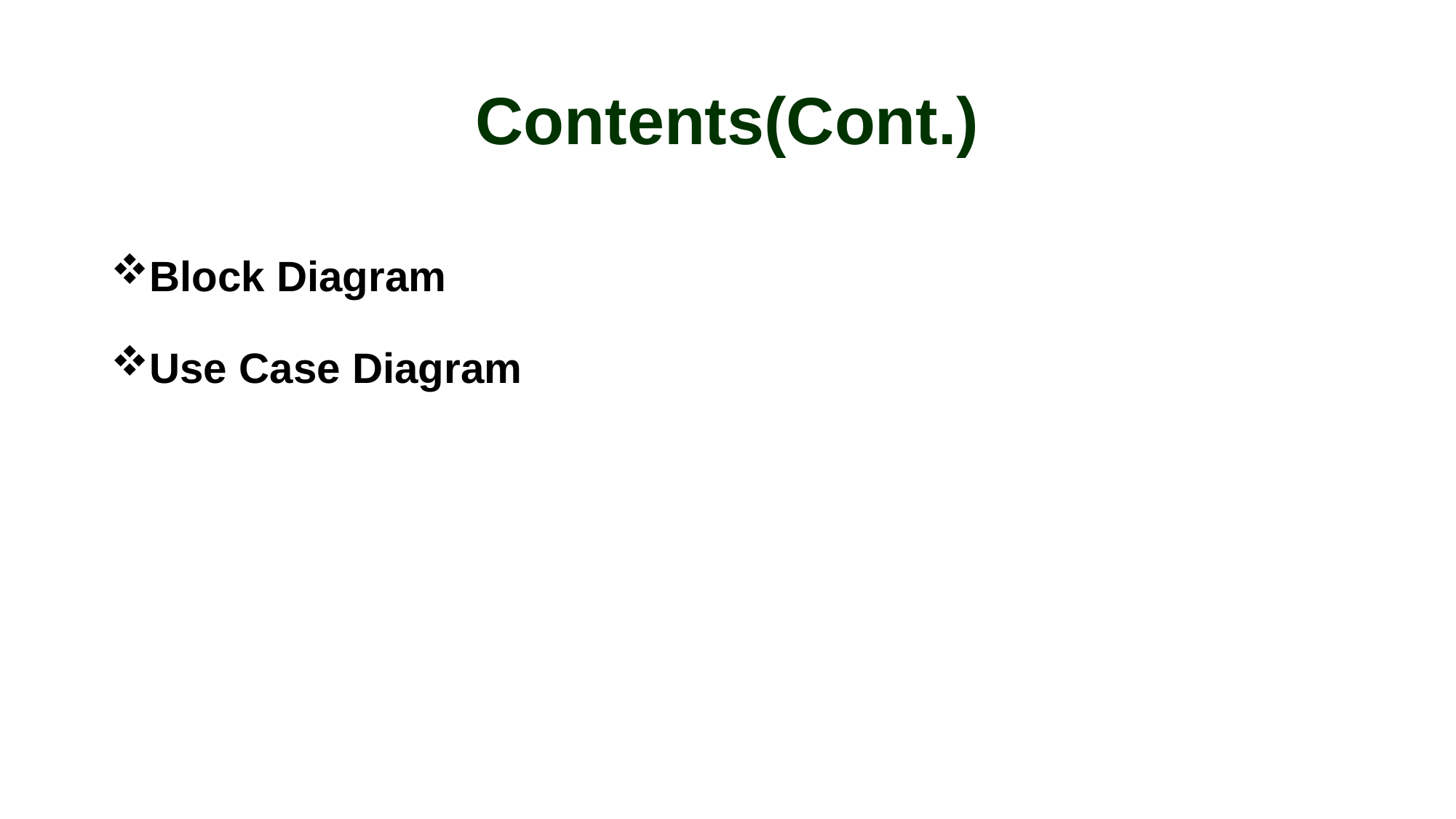

# Contents(Cont.)
Block Diagram
Use Case Diagram